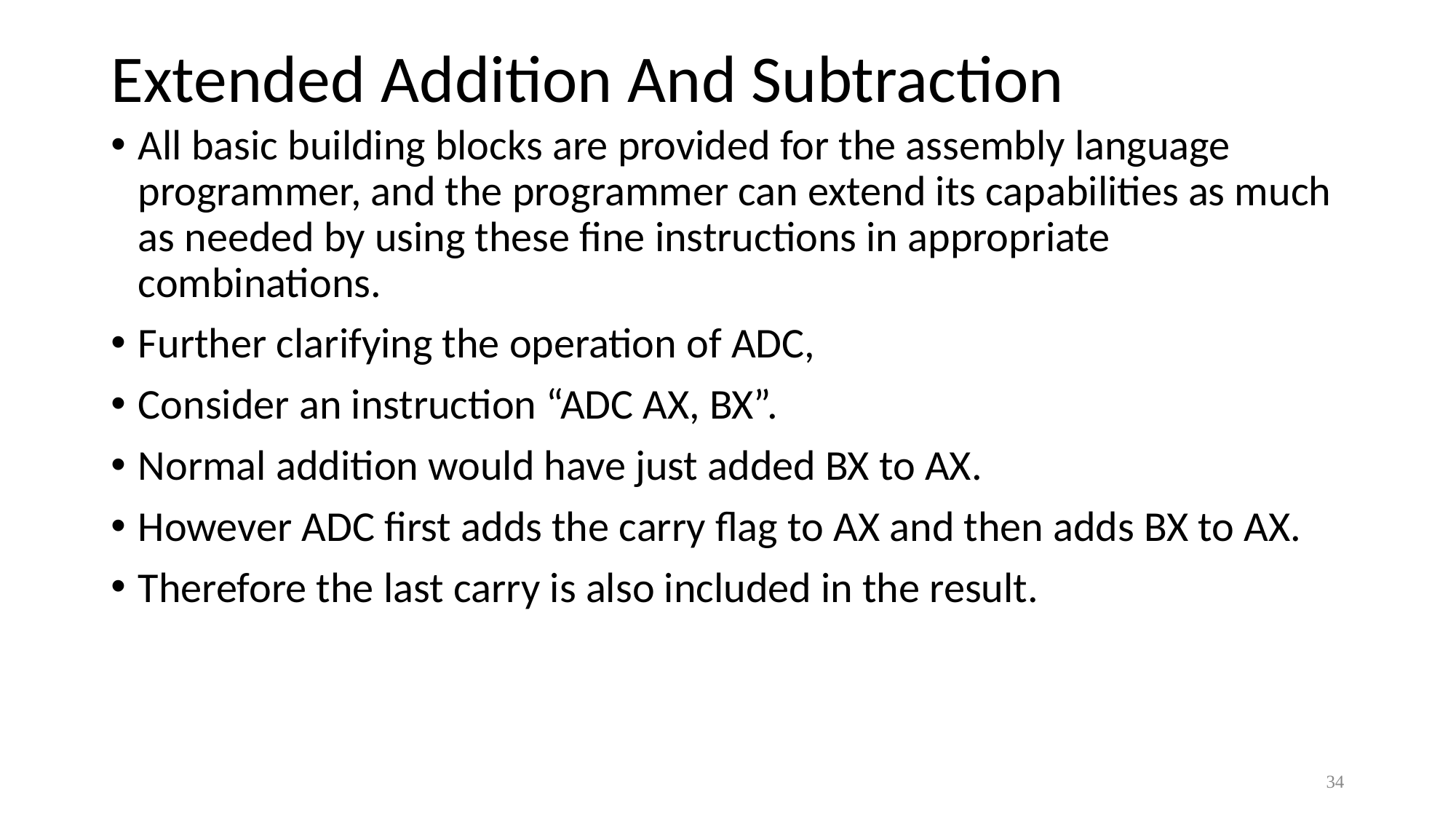

# Extended Addition And Subtraction
All basic building blocks are provided for the assembly language programmer, and the programmer can extend its capabilities as much as needed by using these fine instructions in appropriate combinations.
Further clarifying the operation of ADC,
Consider an instruction “ADC AX, BX”.
Normal addition would have just added BX to AX.
However ADC first adds the carry flag to AX and then adds BX to AX.
Therefore the last carry is also included in the result.
34